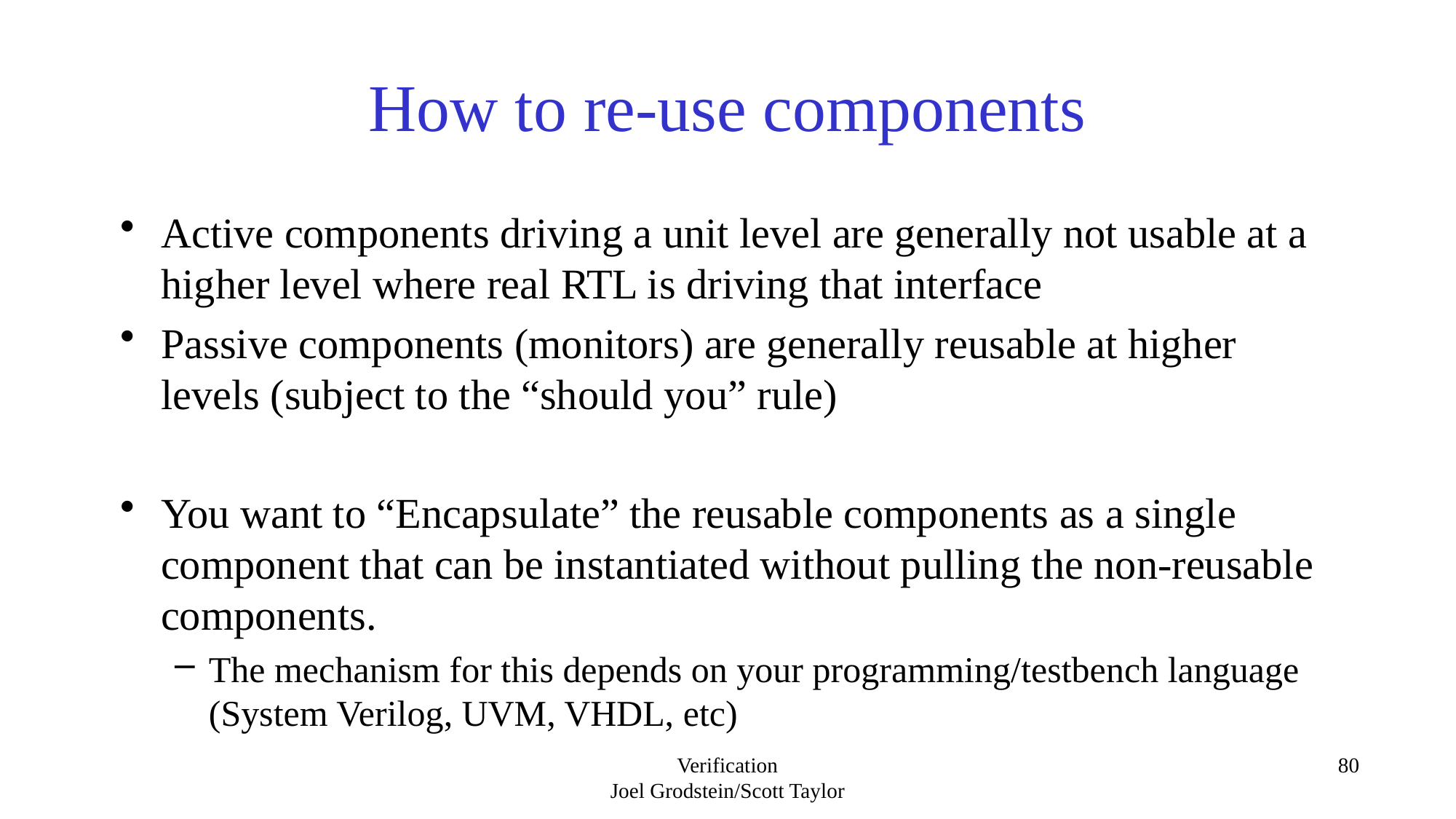

# How to re-use components
Active components driving a unit level are generally not usable at a higher level where real RTL is driving that interface
Passive components (monitors) are generally reusable at higher levels (subject to the “should you” rule)

You want to “Encapsulate” the reusable components as a single component that can be instantiated without pulling the non-reusable components.
The mechanism for this depends on your programming/testbench language (System Verilog, UVM, VHDL, etc)
Verification
Joel Grodstein/Scott Taylor